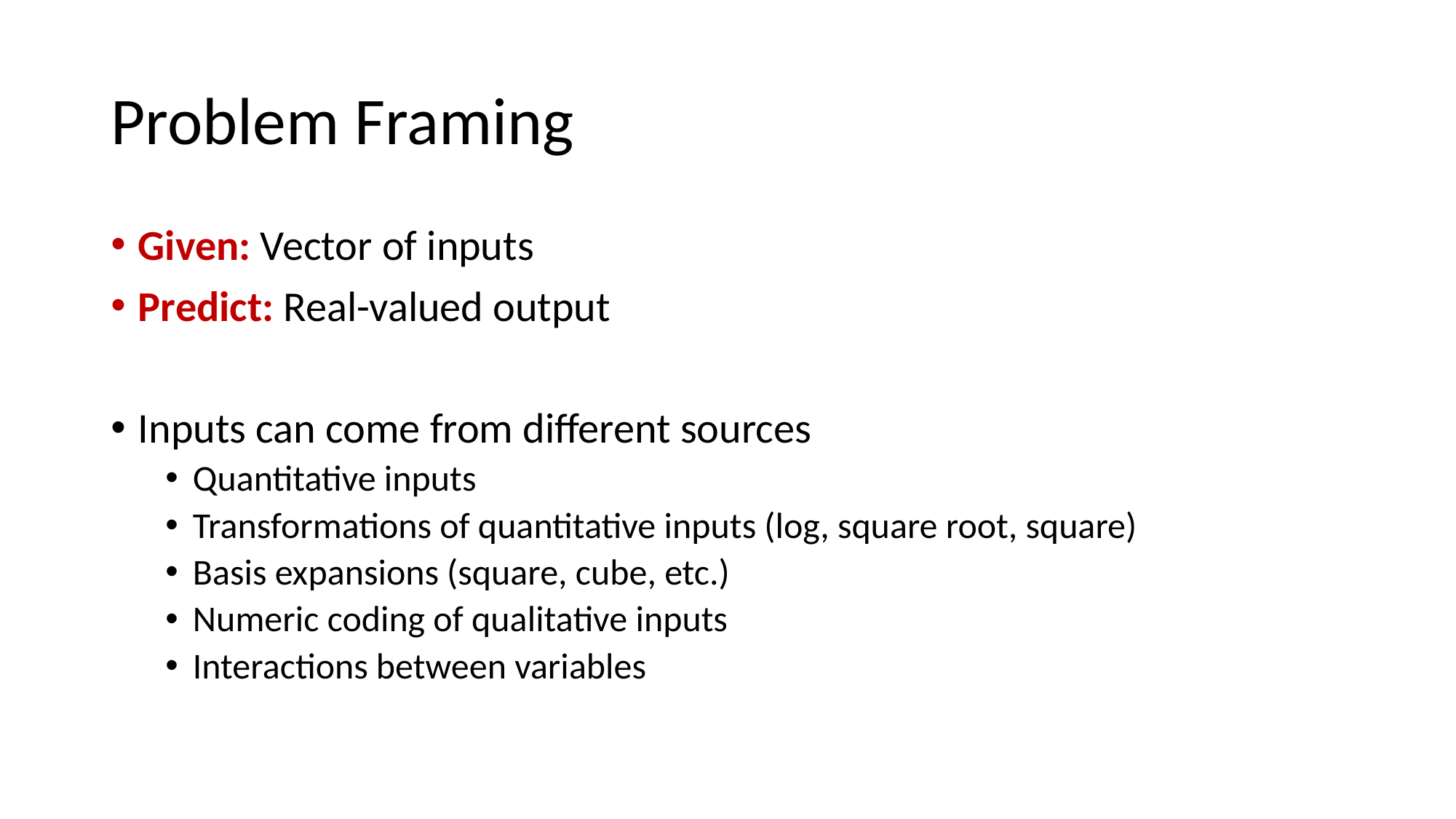

# Problem Framing
Given: Vector of inputs
Predict: Real-valued output

Inputs can come from different sources
Quantitative inputs
Transformations of quantitative inputs (log, square root, square)
Basis expansions (square, cube, etc.)
Numeric coding of qualitative inputs
Interactions between variables